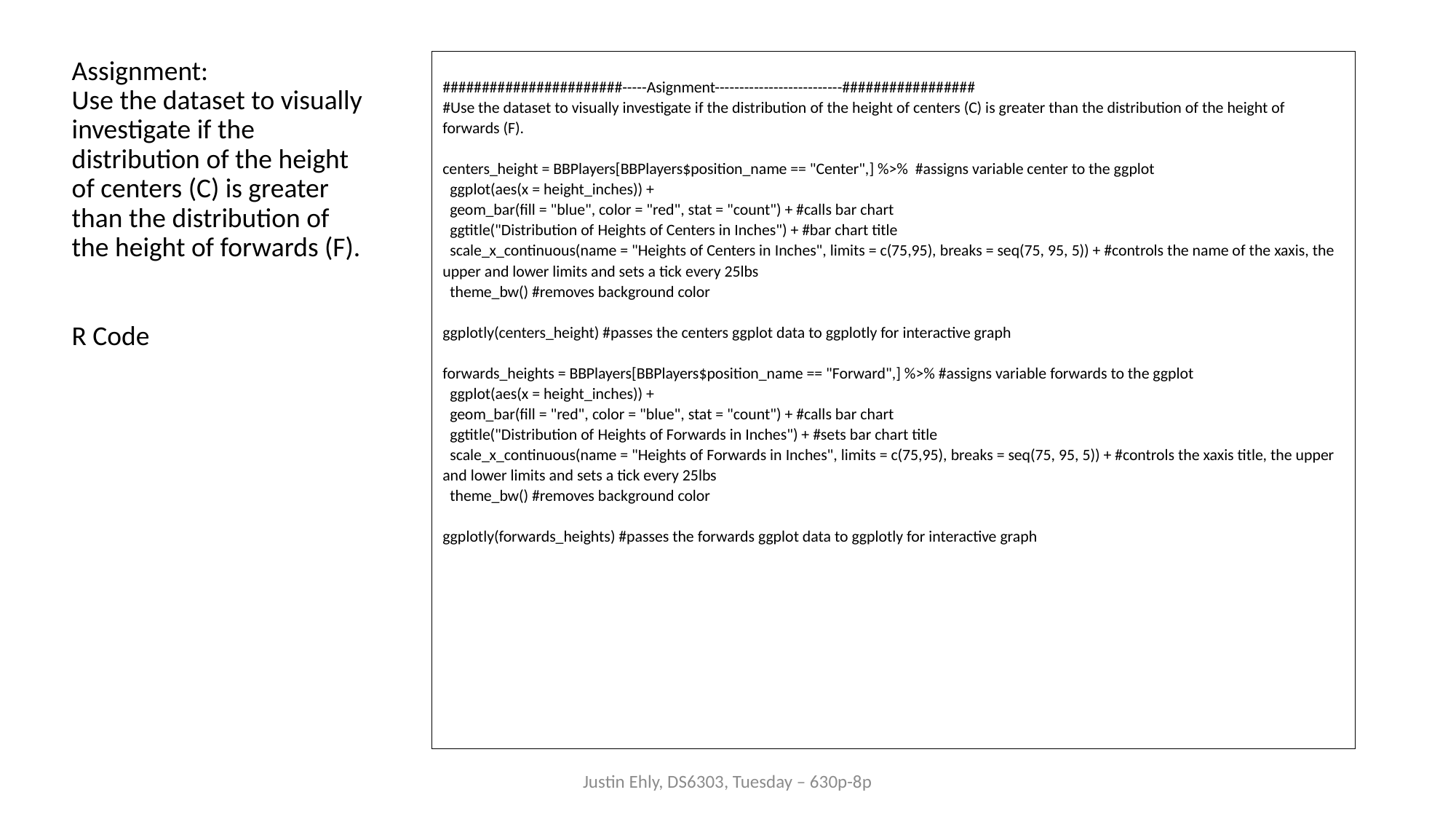

# Assignment: Use the dataset to visually investigate if the distribution of the height of centers (C) is greater than the distribution of the height of forwards (F). R Code

#######################-----Asignment--------------------------#################
#Use the dataset to visually investigate if the distribution of the height of centers (C) is greater than the distribution of the height of forwards (F).

centers_height = BBPlayers[BBPlayers$position_name == "Center",] %>%  #assigns variable center to the ggplot
  ggplot(aes(x = height_inches)) +
  geom_bar(fill = "blue", color = "red", stat = "count") + #calls bar chart
  ggtitle("Distribution of Heights of Centers in Inches") + #bar chart title
  scale_x_continuous(name = "Heights of Centers in Inches", limits = c(75,95), breaks = seq(75, 95, 5)) + #controls the name of the xaxis, the upper and lower limits and sets a tick every 25lbs
  theme_bw() #removes background color

ggplotly(centers_height) #passes the centers ggplot data to ggplotly for interactive graph

forwards_heights = BBPlayers[BBPlayers$position_name == "Forward",] %>% #assigns variable forwards to the ggplot
  ggplot(aes(x = height_inches)) +
  geom_bar(fill = "red", color = "blue", stat = "count") + #calls bar chart
  ggtitle("Distribution of Heights of Forwards in Inches") + #sets bar chart title
  scale_x_continuous(name = "Heights of Forwards in Inches", limits = c(75,95), breaks = seq(75, 95, 5)) + #controls the xaxis title, the upper and lower limits and sets a tick every 25lbs
  theme_bw() #removes background color

ggplotly(forwards_heights) #passes the forwards ggplot data to ggplotly for interactive graph

Justin Ehly, DS6303, Tuesday – 630p-8p